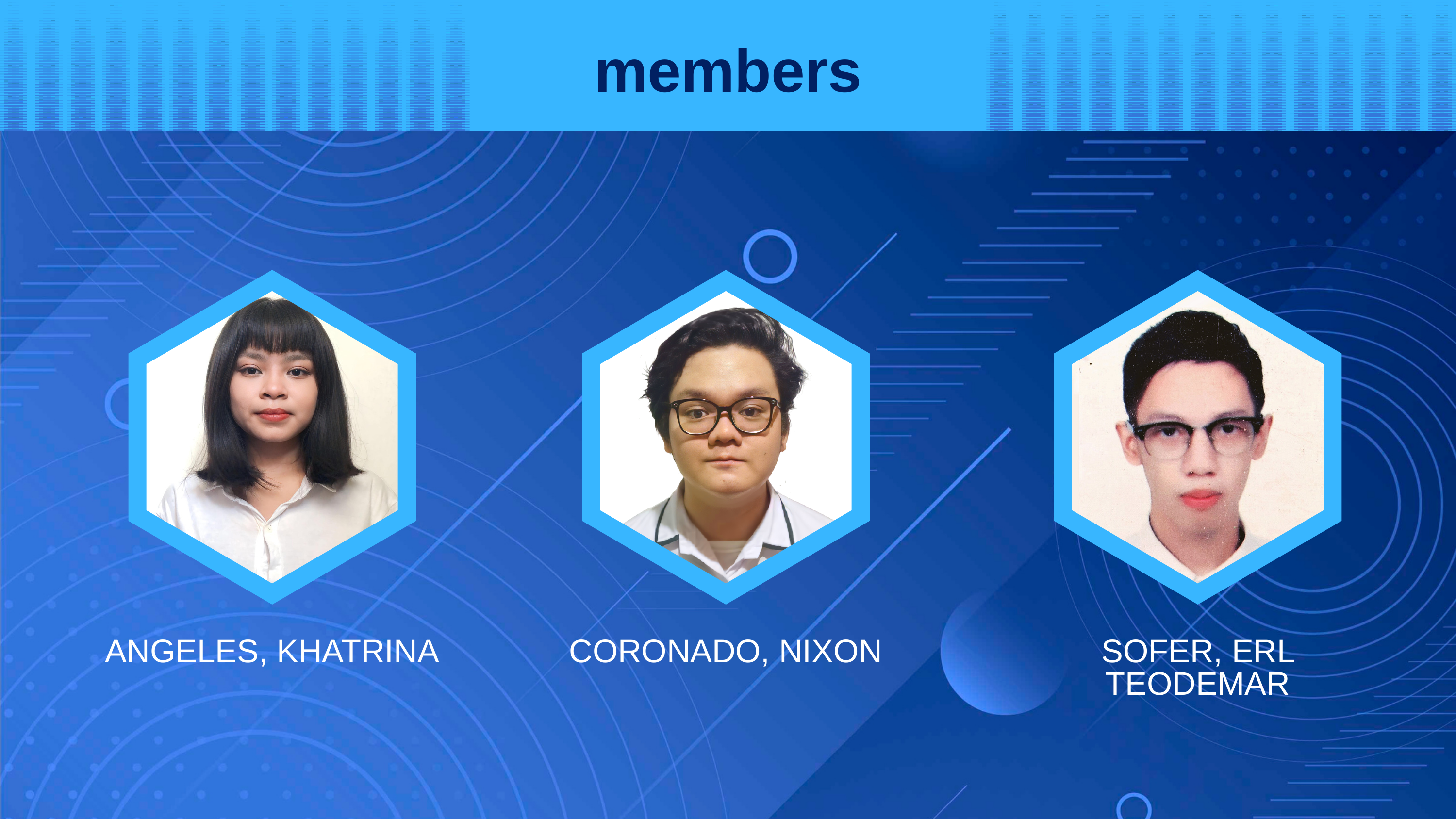

members

ANGELES, KHATRINA
CORONADO, NIXON
SOFER, ERL TEODEMAR